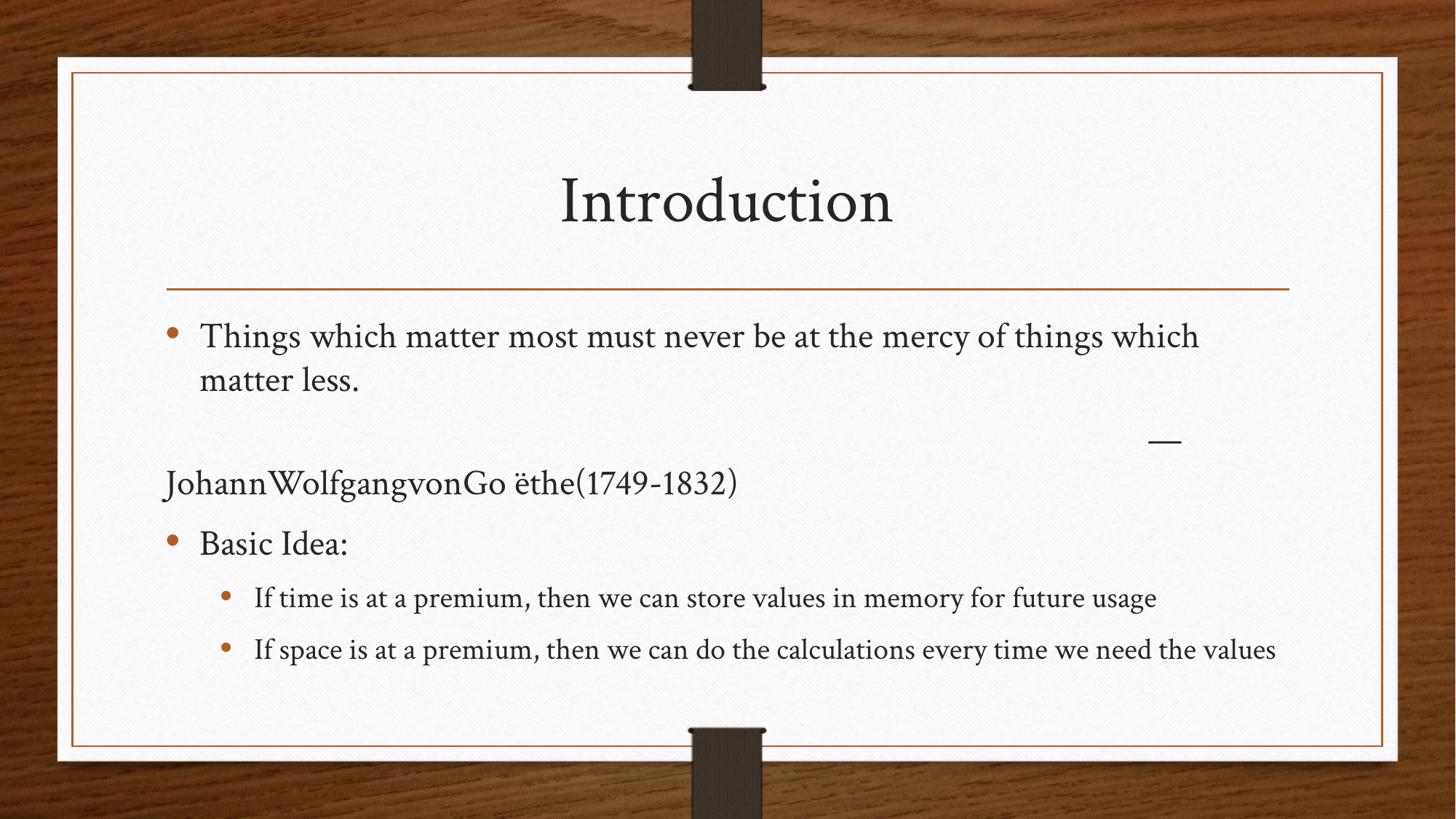

# Introduction
Things which matter most must never be at the mercy of things which matter less.
									—JohannWolfgangvonGo ̈ethe(1749-1832)
Basic Idea:
If time is at a premium, then we can store values in memory for future usage
If space is at a premium, then we can do the calculations every time we need the values